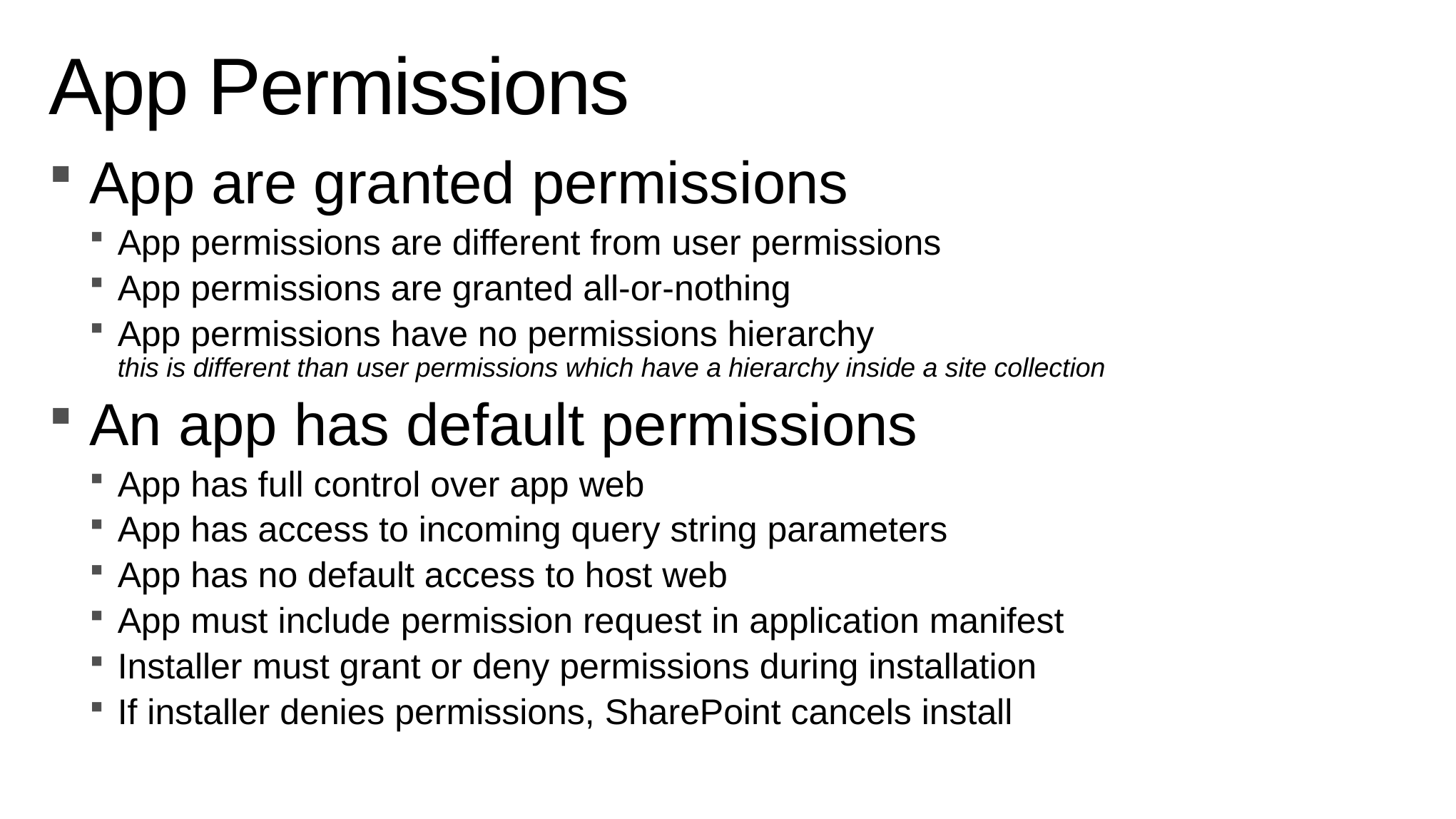

# App Permissions
App are granted permissions
App permissions are different from user permissions
App permissions are granted all-or-nothing
App permissions have no permissions hierarchy
this is different than user permissions which have a hierarchy inside a site collection
An app has default permissions
App has full control over app web
App has access to incoming query string parameters
App has no default access to host web
App must include permission request in application manifest
Installer must grant or deny permissions during installation
If installer denies permissions, SharePoint cancels install